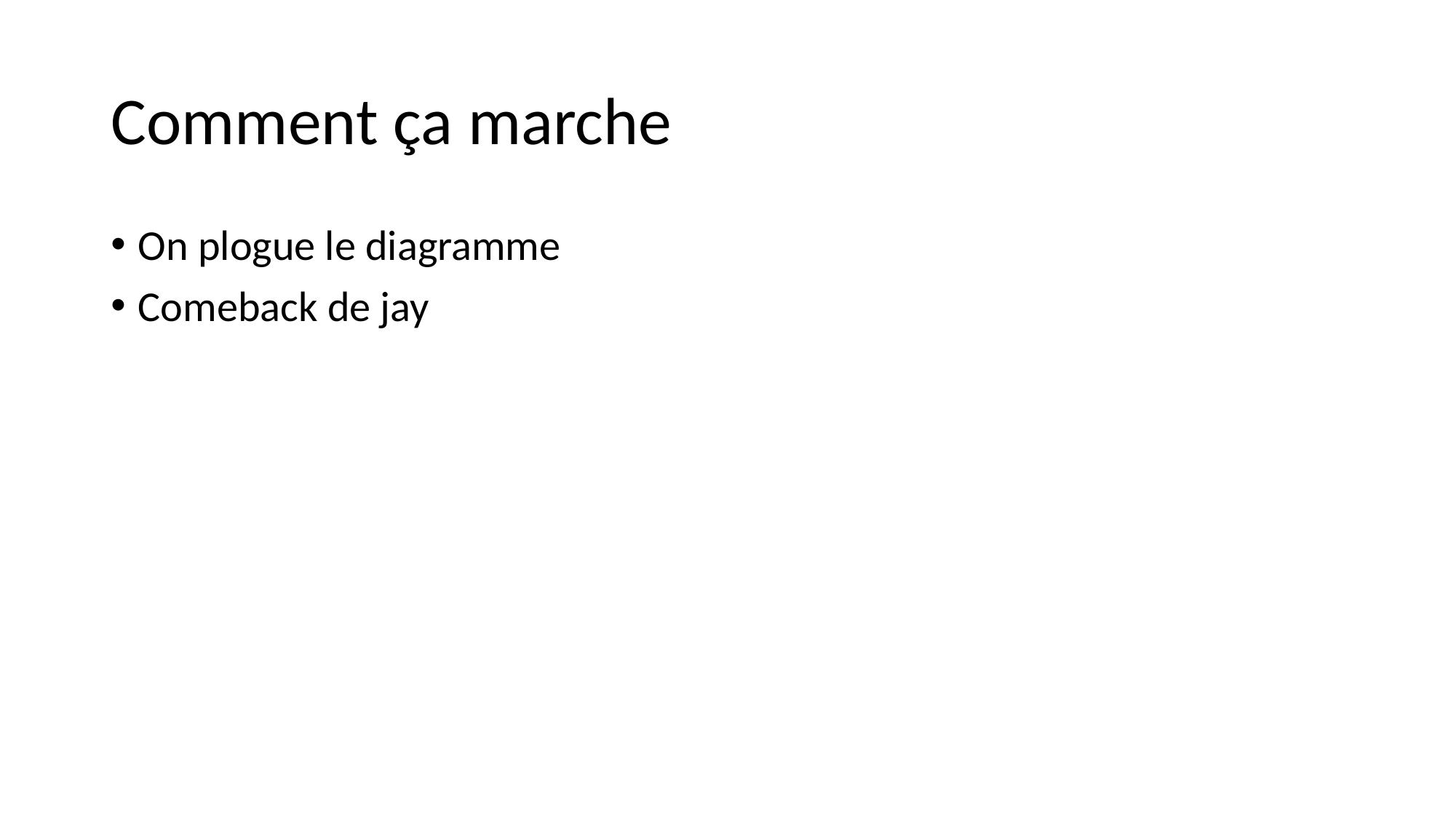

# Comment ça marche
On plogue le diagramme
Comeback de jay